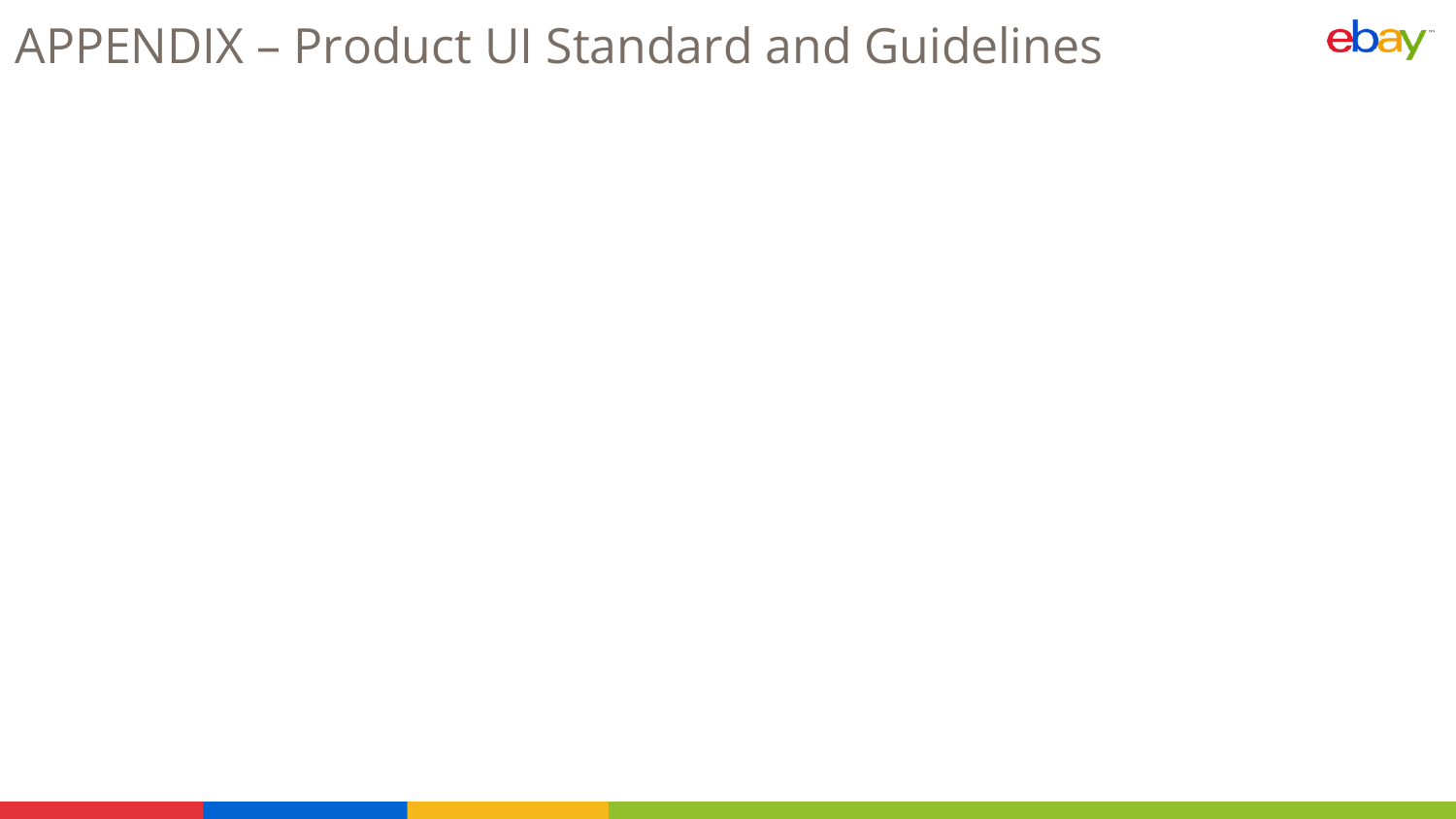

# APPENDIX – Product UI Standard and Guidelines